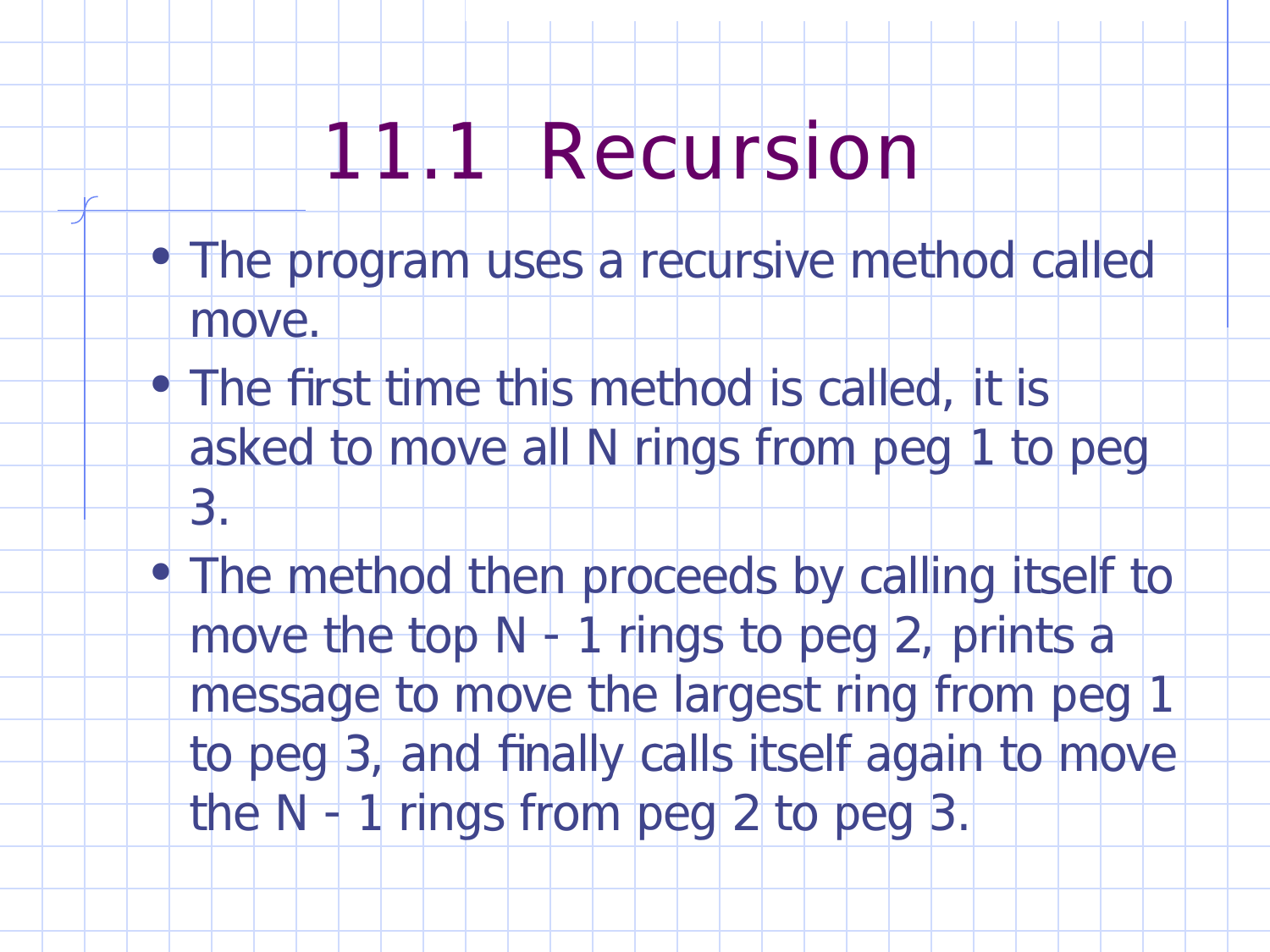

# 11.1  Recursion
The program uses a recursive method called move.
The first time this method is called, it is asked to move all N rings from peg 1 to peg 3.
The method then proceeds by calling itself to move the top N - 1 rings to peg 2, prints a message to move the largest ring from peg 1 to peg 3, and finally calls itself again to move the N - 1 rings from peg 2 to peg 3.